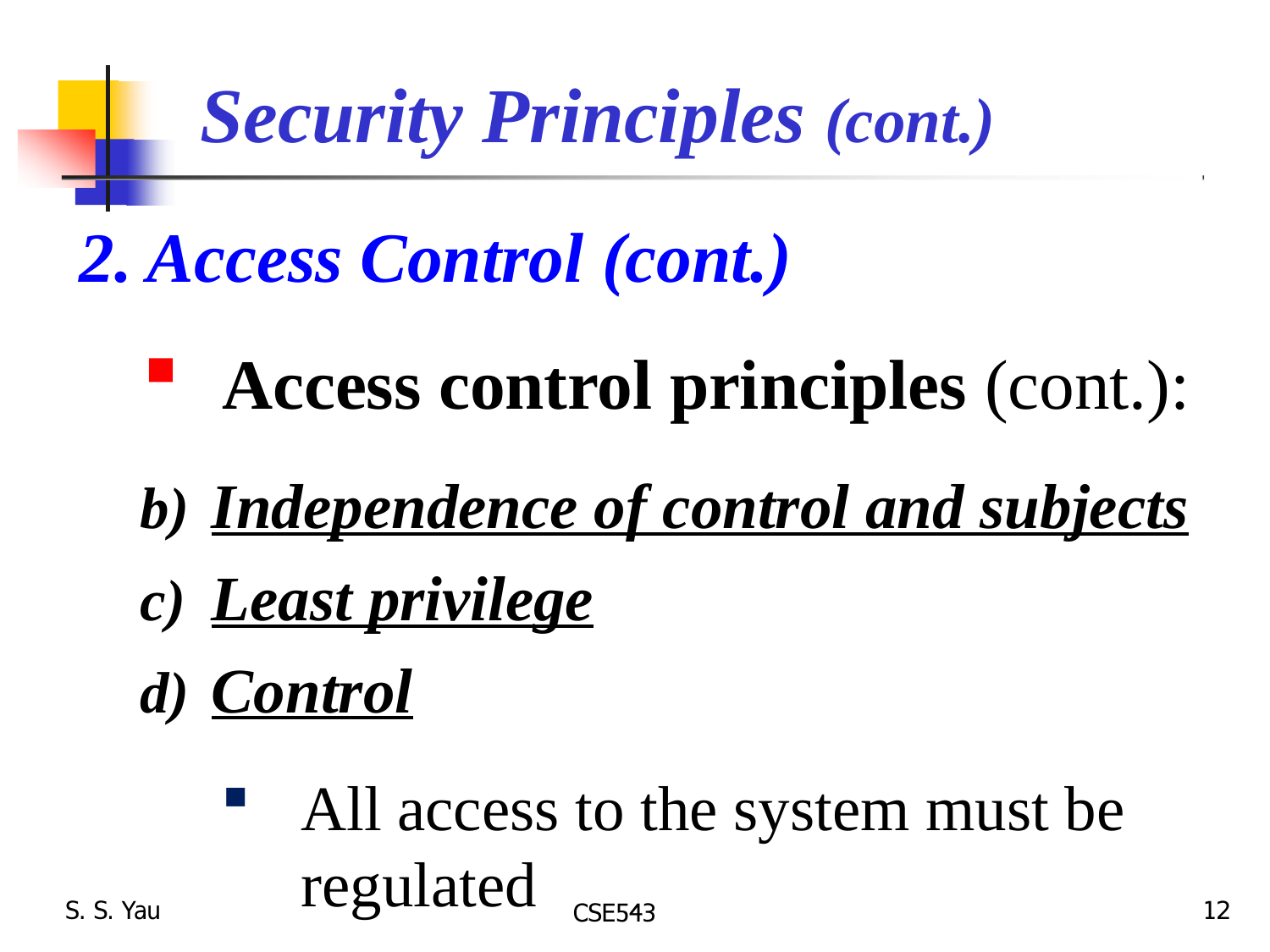

# Security Principles (cont.)
2. Access Control (cont.)
Access control principles (cont.):
Independence of control and subjects
Least privilege
Control
All access to the system must be regulated

S. S. Yau
12
CSE543